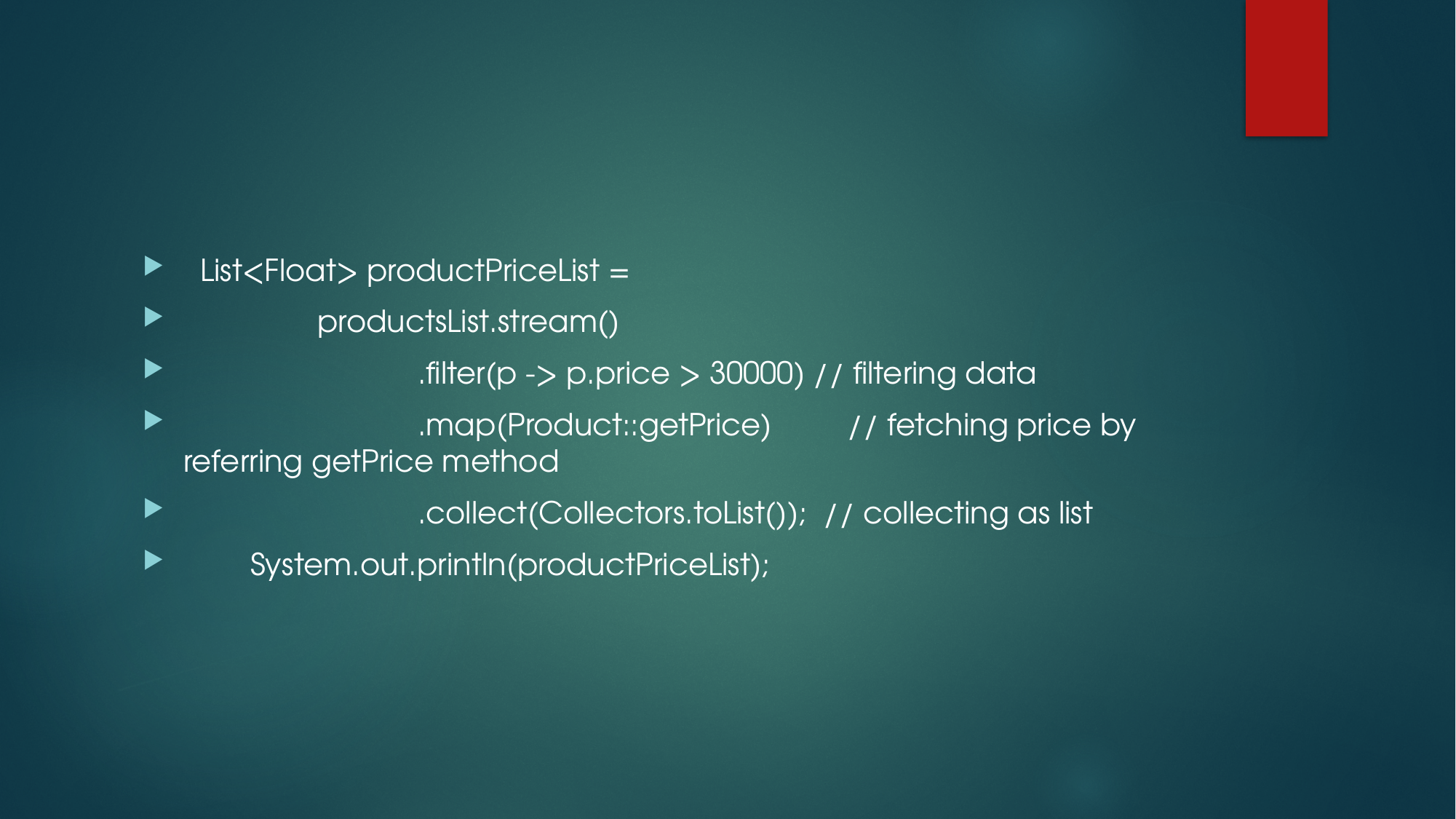

#
  List<Float> productPriceList =
                productsList.stream()
                            .filter(p -> p.price > 30000) // filtering data
                            .map(Product::getPrice)         // fetching price by referring getPrice method
                            .collect(Collectors.toList());  // collecting as list
        System.out.println(productPriceList);